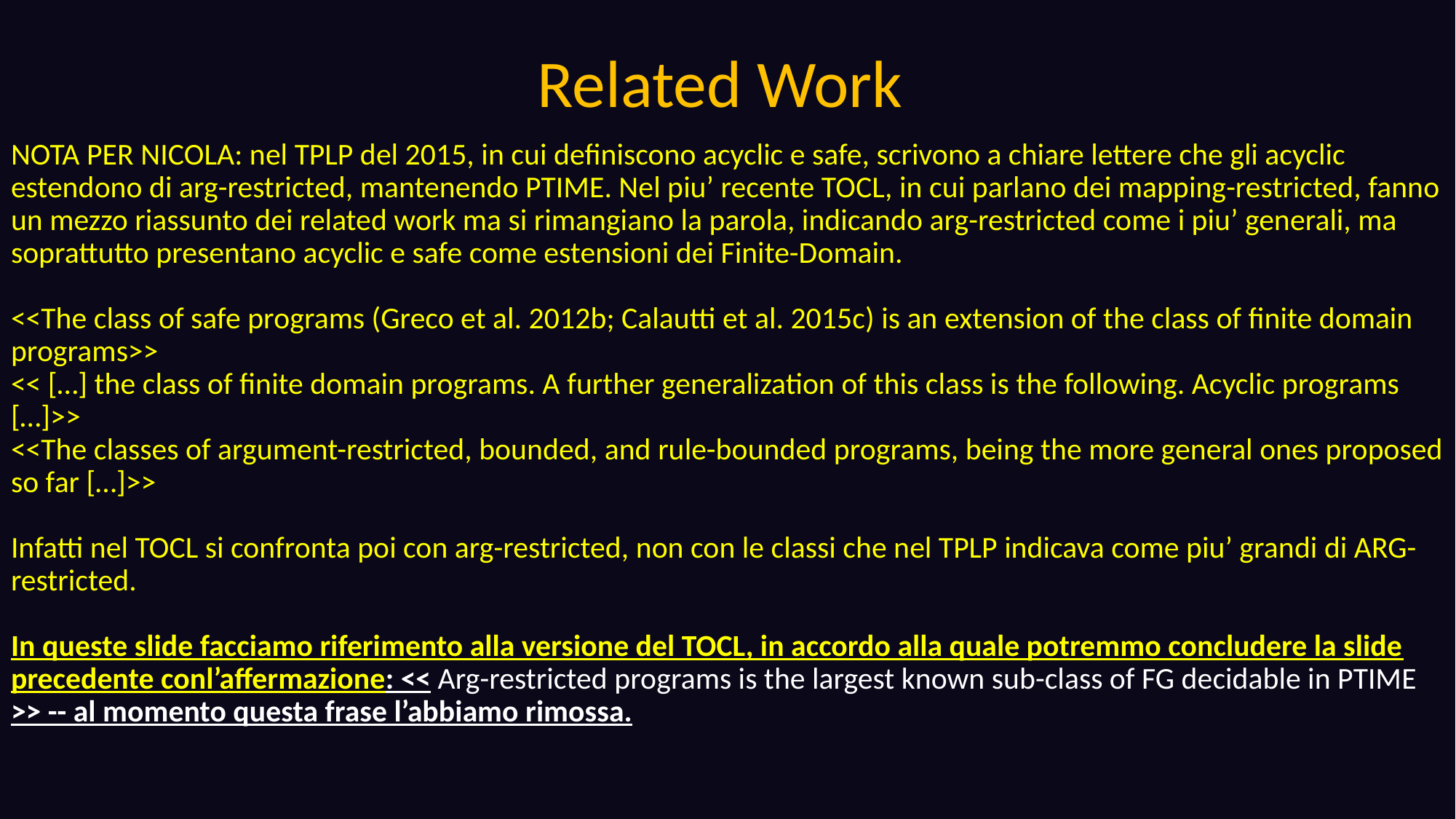

# Related Work
NOTA PER NICOLA: nel TPLP del 2015, in cui definiscono acyclic e safe, scrivono a chiare lettere che gli acyclic estendono di arg-restricted, mantenendo PTIME. Nel piu’ recente TOCL, in cui parlano dei mapping-restricted, fanno un mezzo riassunto dei related work ma si rimangiano la parola, indicando arg-restricted come i piu’ generali, ma soprattutto presentano acyclic e safe come estensioni dei Finite-Domain.

<<The class of safe programs (Greco et al. 2012b; Calautti et al. 2015c) is an extension of the class of finite domain programs>>
<< […] the class of finite domain programs. A further generalization of this class is the following. Acyclic programs […]>>
<<The classes of argument-restricted, bounded, and rule-bounded programs, being the more general ones proposed so far […]>>

Infatti nel TOCL si confronta poi con arg-restricted, non con le classi che nel TPLP indicava come piu’ grandi di ARG-restricted.

In queste slide facciamo riferimento alla versione del TOCL, in accordo alla quale potremmo concludere la slide precedente conl’affermazione: << Arg-restricted programs is the largest known sub-class of FG decidable in PTIME >> -- al momento questa frase l’abbiamo rimossa.